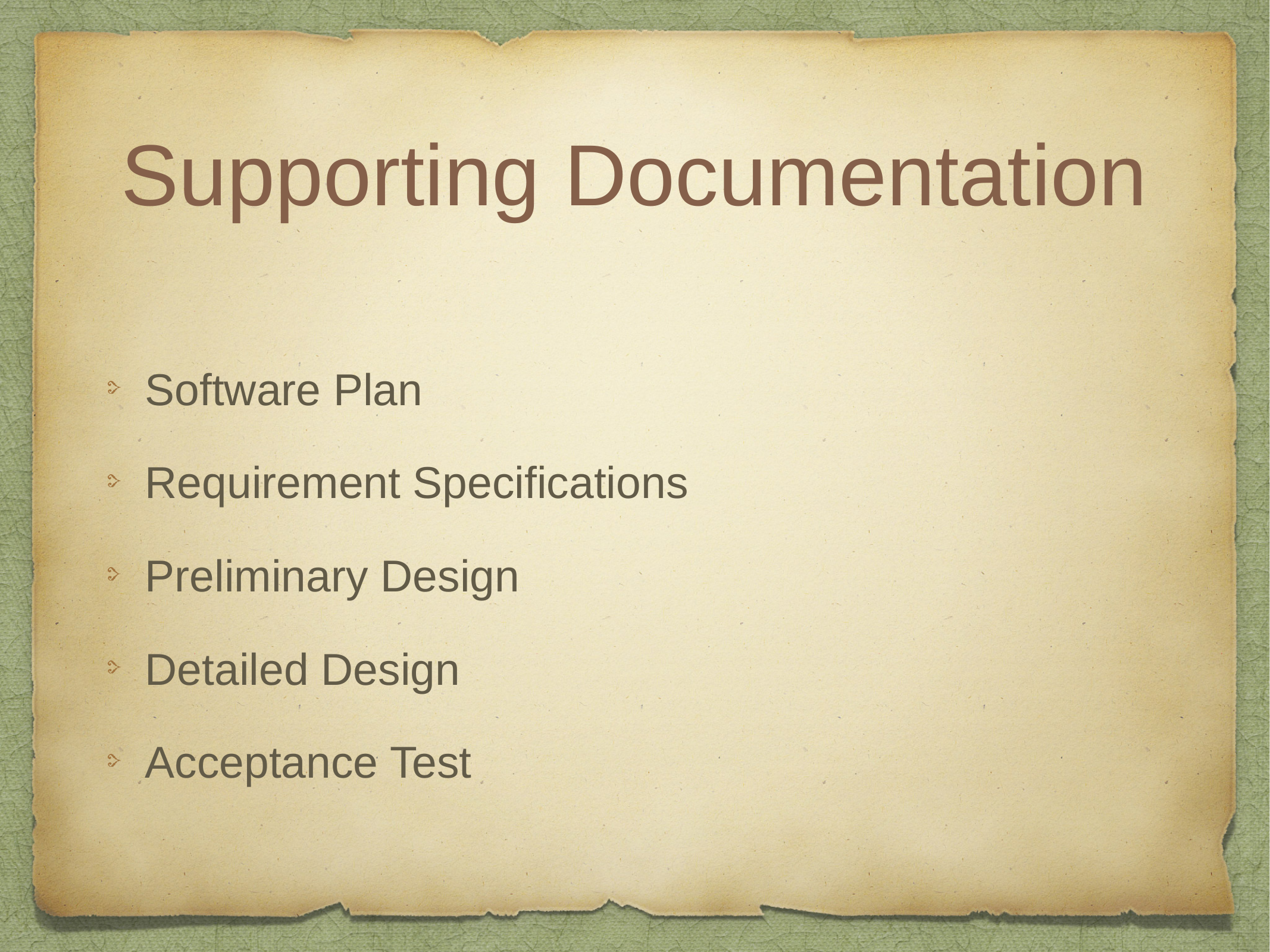

# Supporting Documentation
Software Plan
Requirement Specifications
Preliminary Design
Detailed Design
Acceptance Test
22